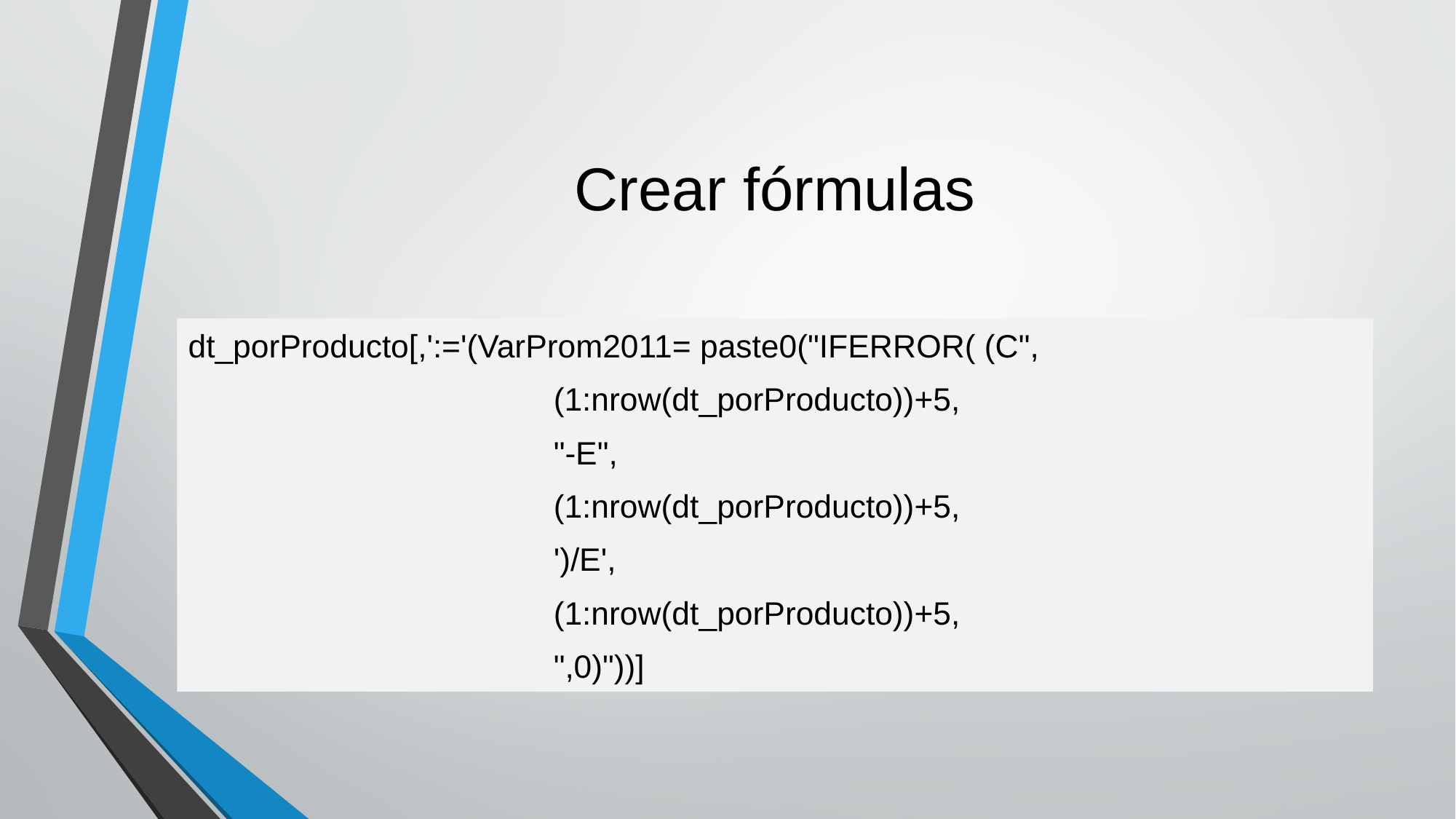

# Crear fórmulas
dt_porProducto[,':='(VarProm2011= paste0("IFERROR( (C",
                                         (1:nrow(dt_porProducto))+5,
                                         "-E",
                                         (1:nrow(dt_porProducto))+5,
                                         ')/E',
                                         (1:nrow(dt_porProducto))+5,
                                         ",0)"))]